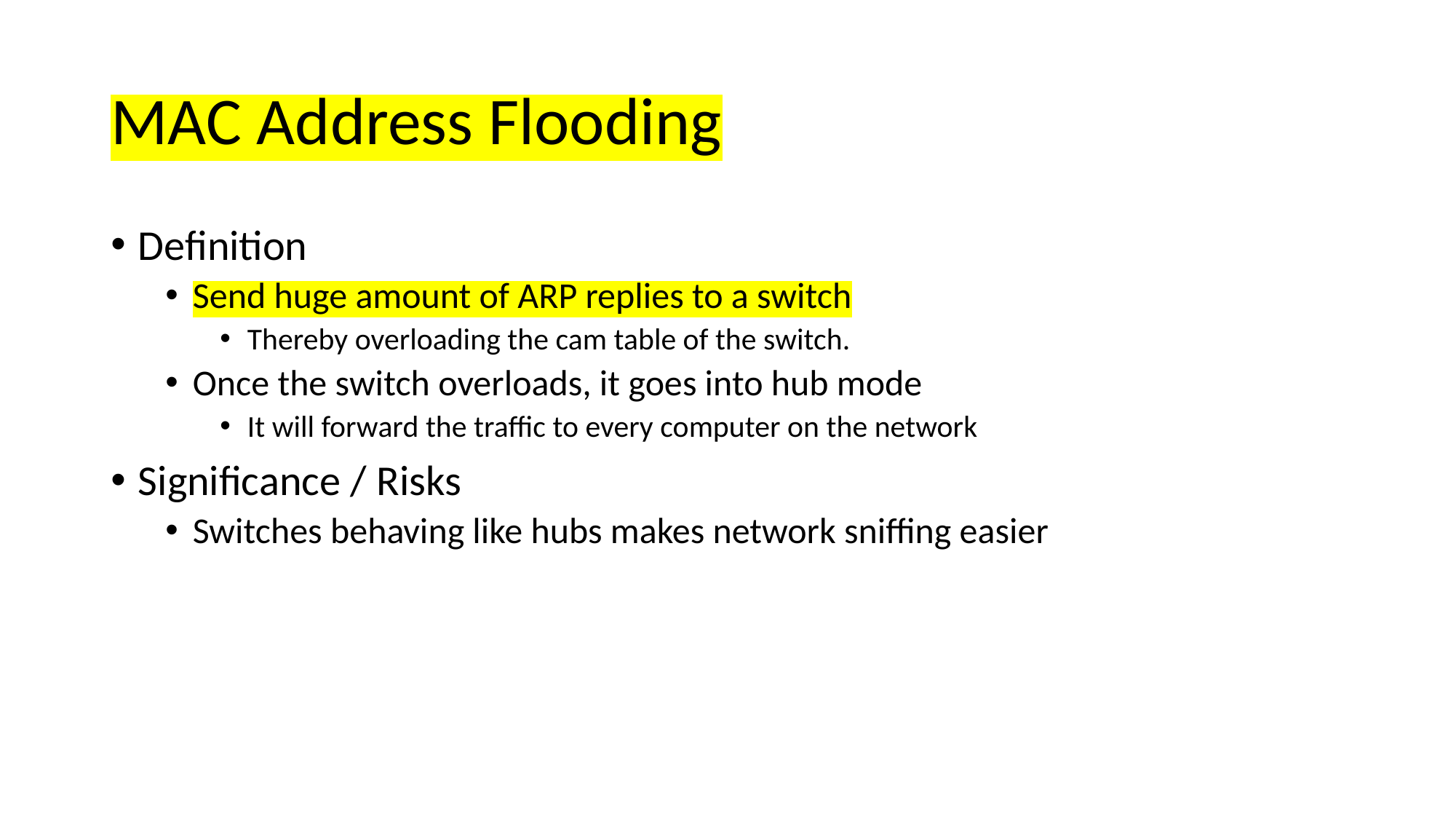

# MAC Address Flooding
Definition
Send huge amount of ARP replies to a switch
Thereby overloading the cam table of the switch.
Once the switch overloads, it goes into hub mode
It will forward the traffic to every computer on the network
Significance / Risks
Switches behaving like hubs makes network sniffing easier